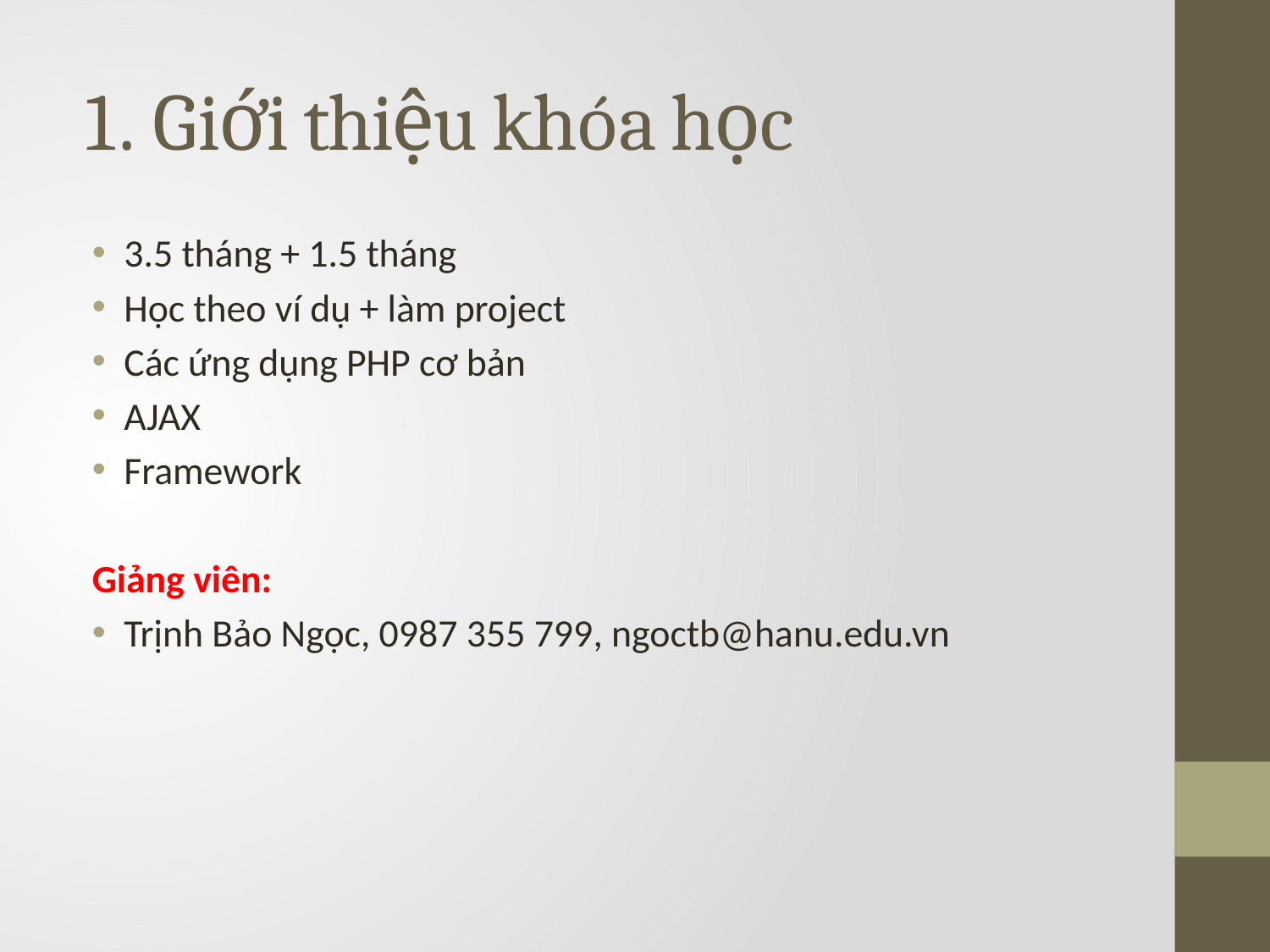

# 1. Giới thiệu khóa học
3.5 tháng + 1.5 tháng
Học theo ví dụ + làm project
Các ứng dụng PHP cơ bản
AJAX
Framework

Giảng viên:
Trịnh Bảo Ngọc, 0987 355 799, ngoctb@hanu.edu.vn